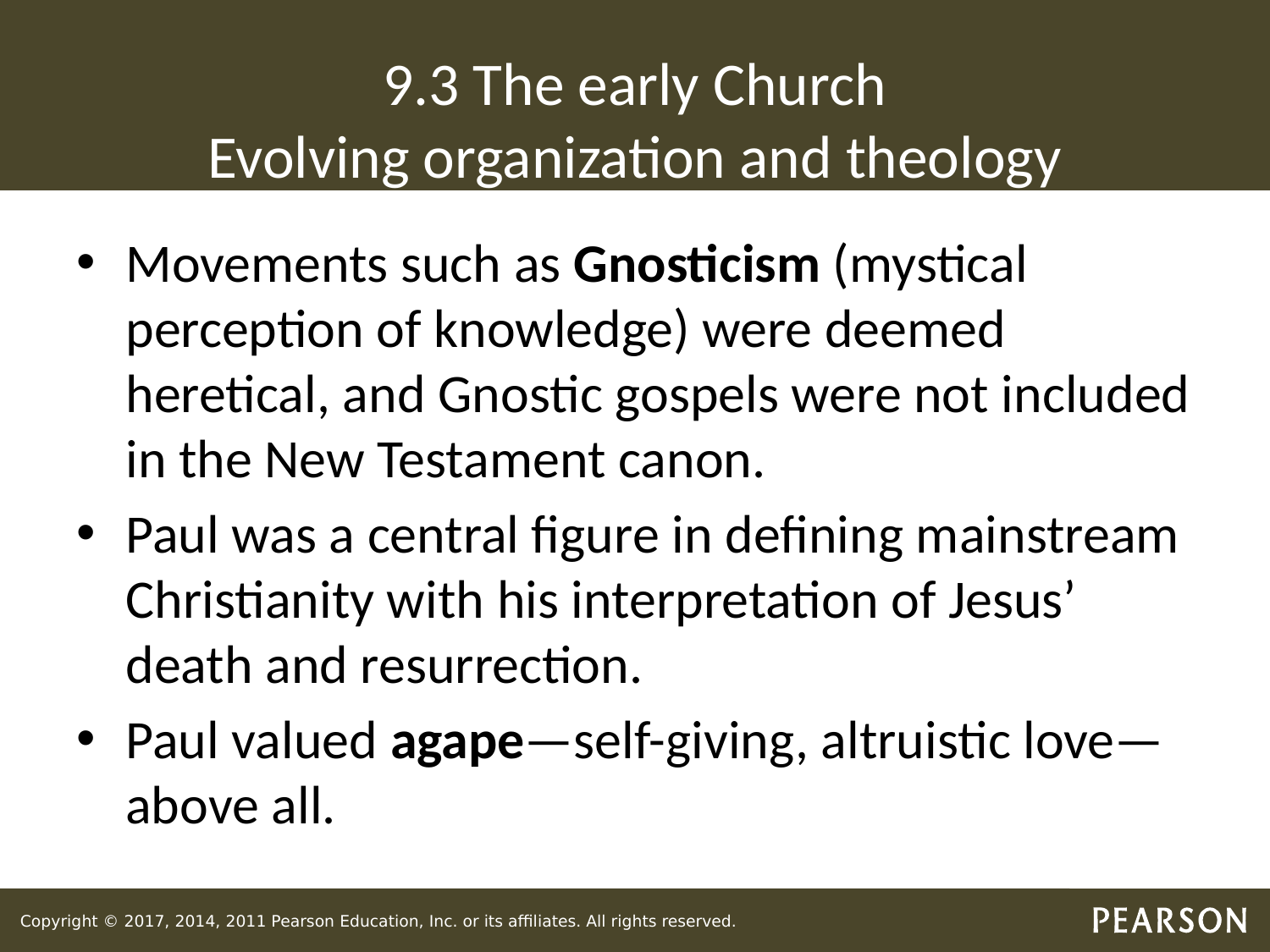

# 9.3 The early Church Evolving organization and theology
Movements such as Gnosticism (mystical perception of knowledge) were deemed heretical, and Gnostic gospels were not included in the New Testament canon.
Paul was a central figure in defining mainstream Christianity with his interpretation of Jesus’ death and resurrection.
Paul valued agape—self-giving, altruistic love—above all.